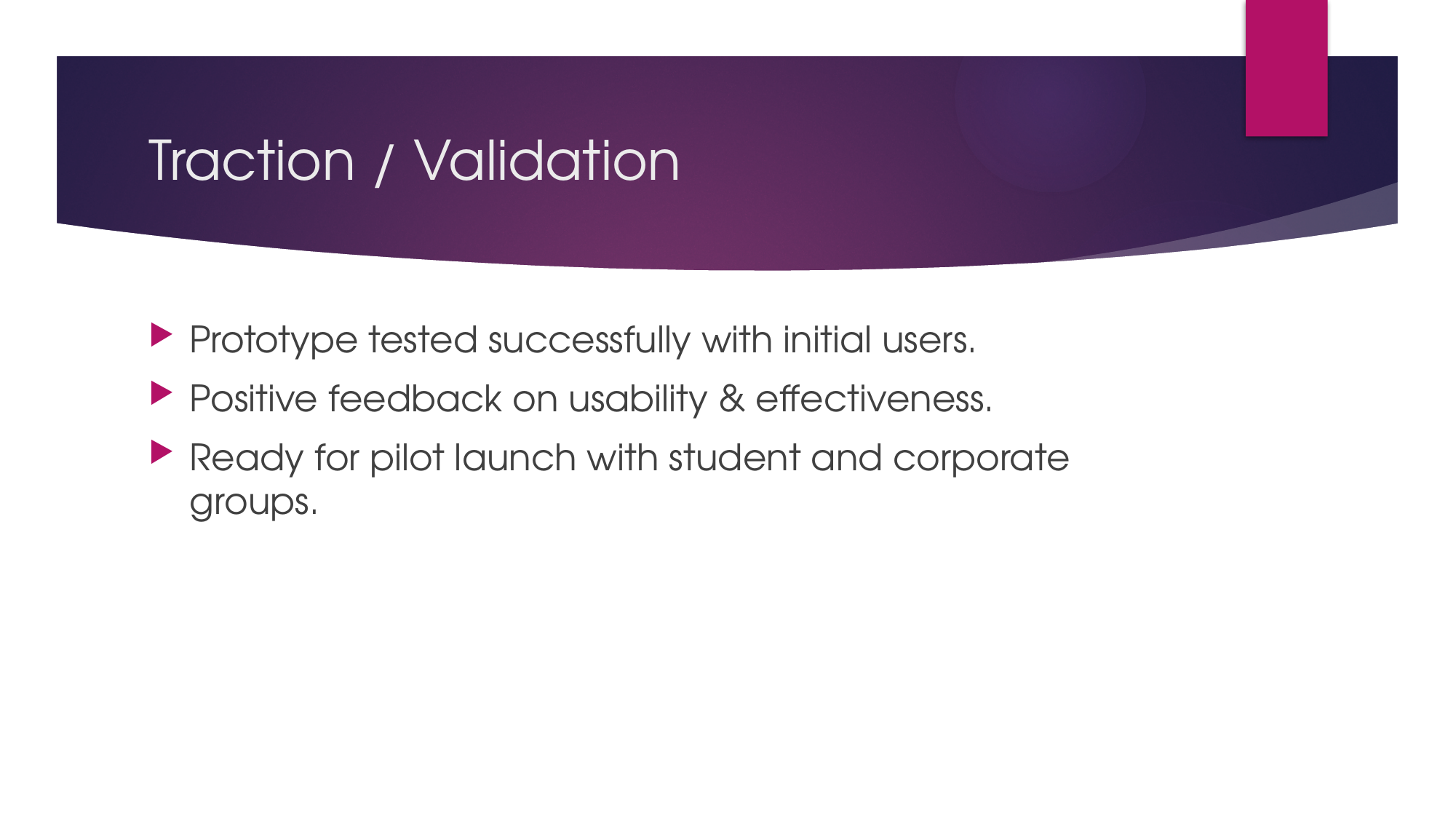

# Traction / Validation
Prototype tested successfully with initial users.
Positive feedback on usability & effectiveness.
Ready for pilot launch with student and corporate groups.